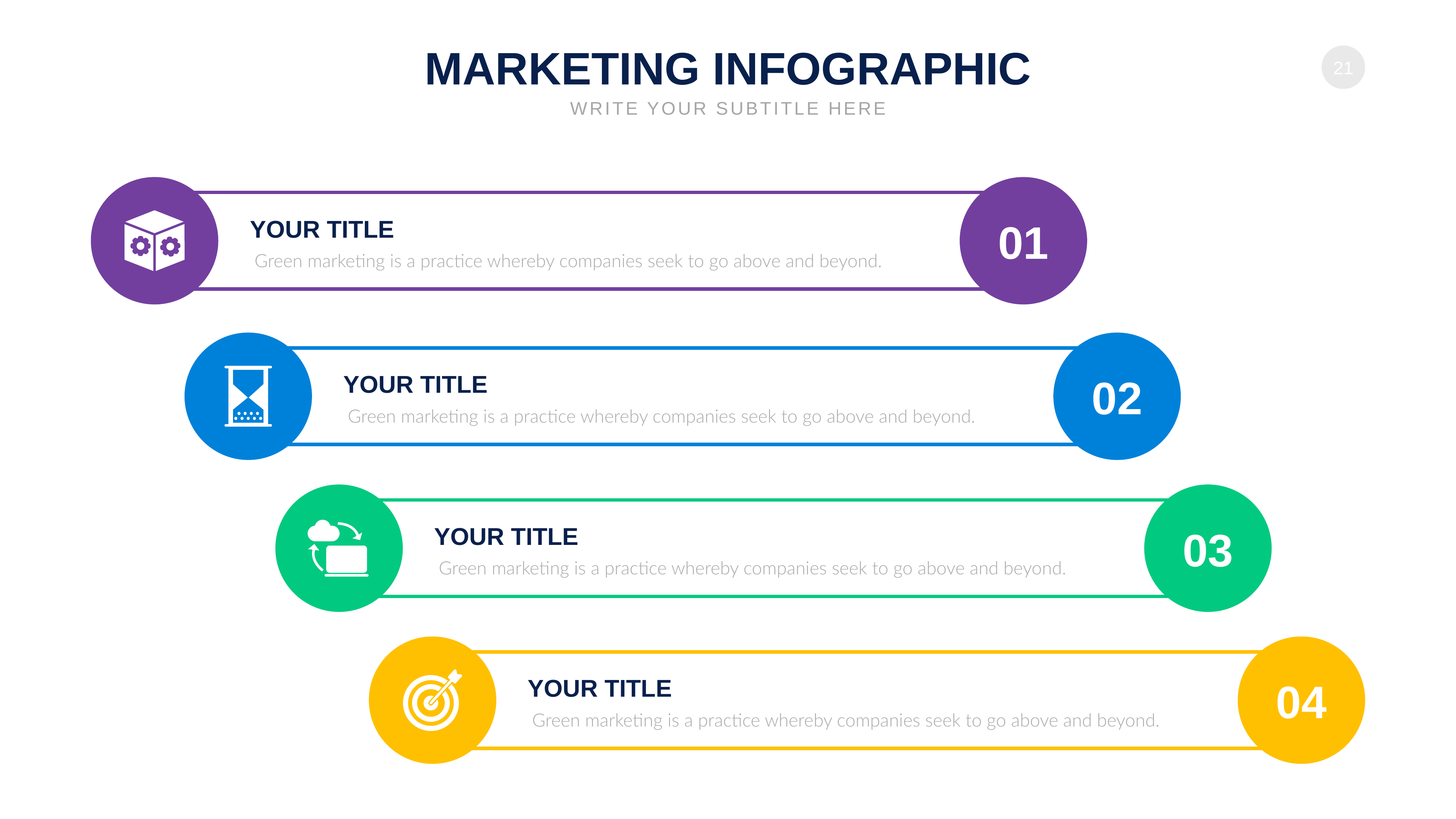

MARKETING INFOGRAPHIC
WRITE YOUR SUBTITLE HERE

01
YOUR TITLE
Green marketing is a practice whereby companies seek to go above and beyond.

02
YOUR TITLE
Green marketing is a practice whereby companies seek to go above and beyond.

03
YOUR TITLE
Green marketing is a practice whereby companies seek to go above and beyond.

04
YOUR TITLE
Green marketing is a practice whereby companies seek to go above and beyond.